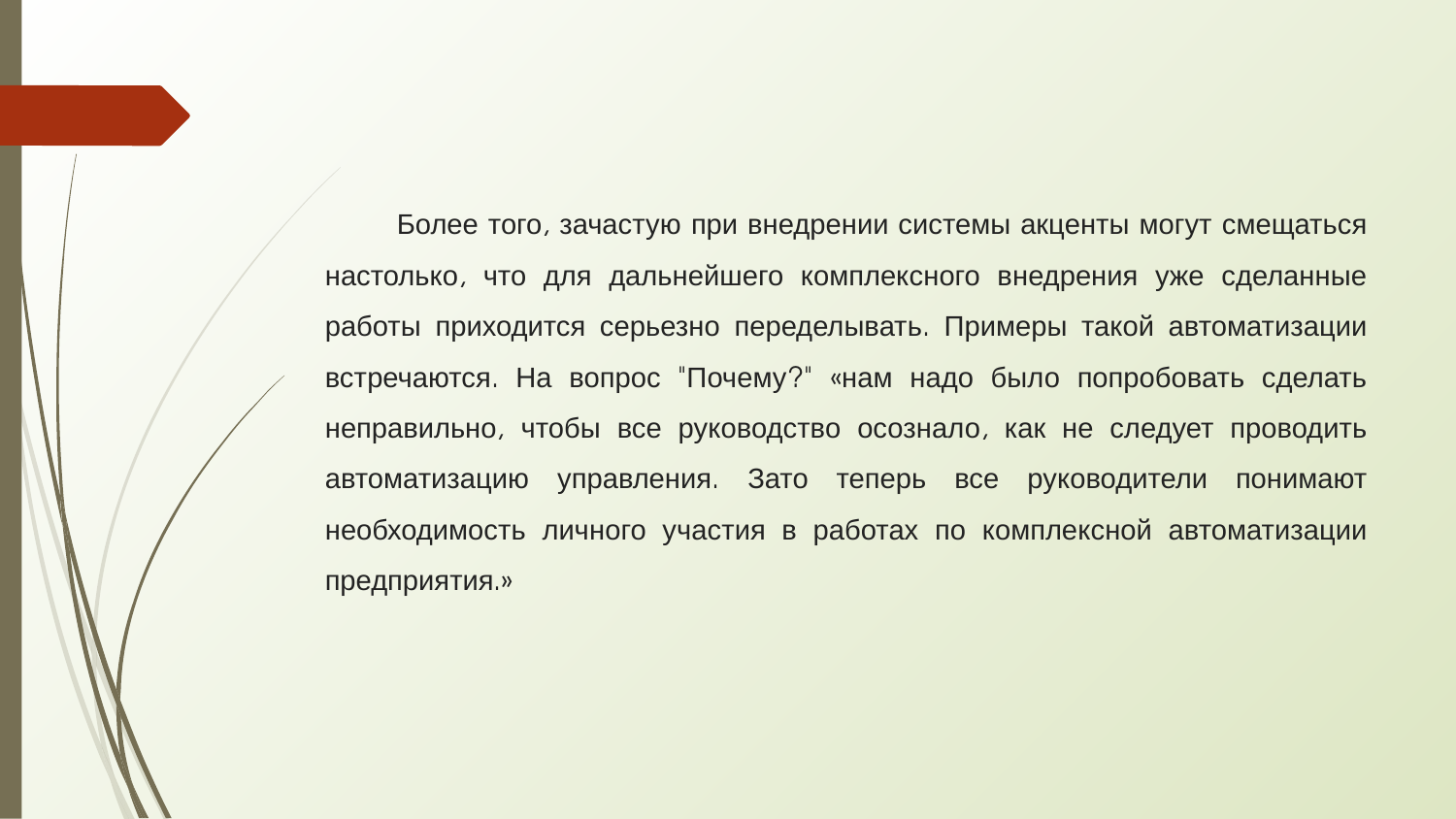

Более того, зачастую при внедрении системы акценты могут смещаться настолько, что для дальнейшего комплексного внедрения уже сделанные работы приходится серьезно переделывать. Примеры такой автоматизации встречаются. На вопрос "Почему?" «нам надо было попробовать сделать неправильно, чтобы все руководство осознало, как не следует проводить автоматизацию управления. Зато теперь все руководители понимают необходимость личного участия в работах по комплексной автоматизации предприятия.»